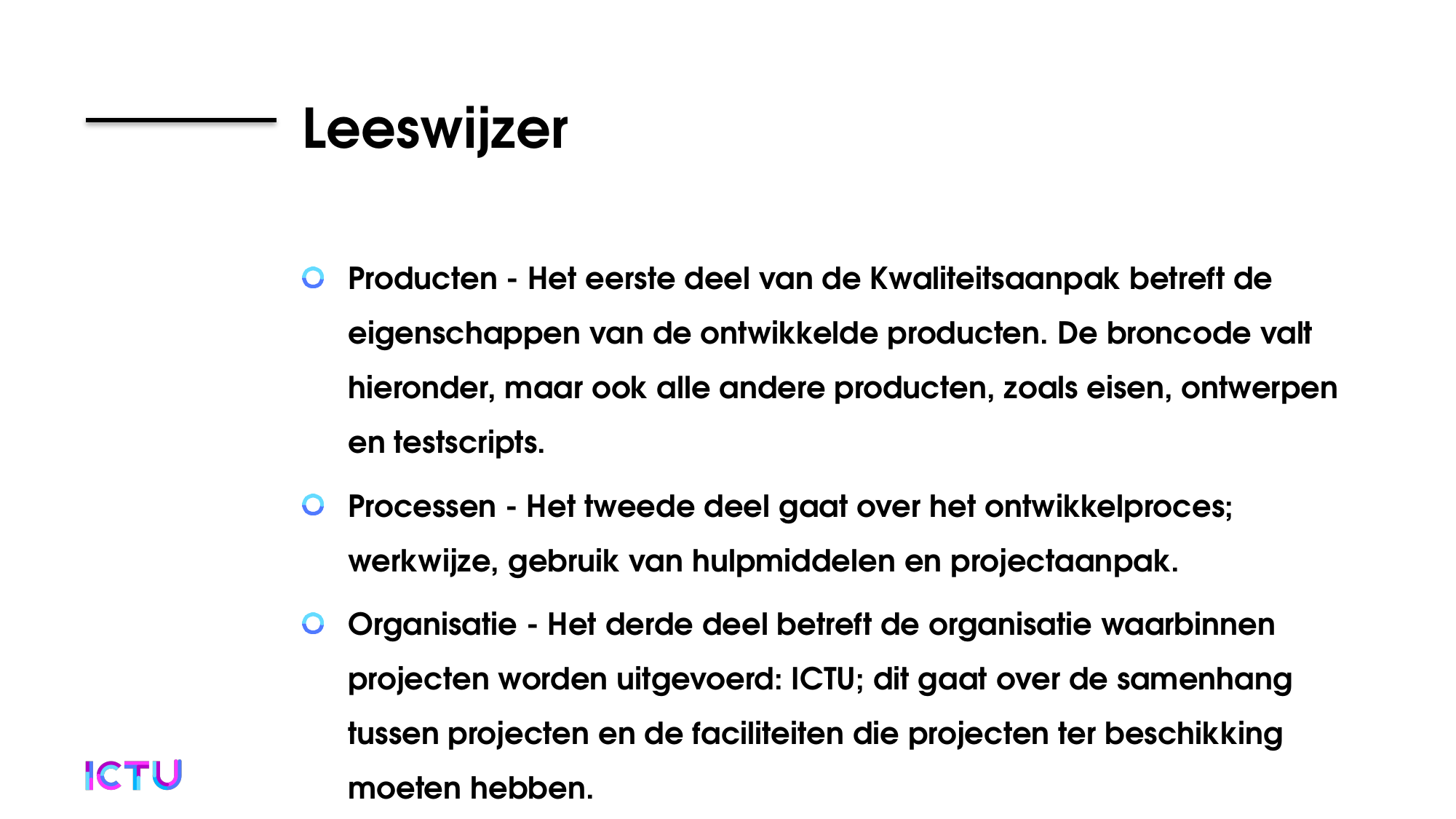

# Leeswijzer
Producten - Het eerste deel van de Kwaliteitsaanpak betreft de eigenschappen van de ontwikkelde producten. De broncode valt hieronder, maar ook alle andere producten, zoals eisen, ontwerpen en testscripts.
Processen - Het tweede deel gaat over het ontwikkelproces; werkwijze, gebruik van hulpmiddelen en projectaanpak.
Organisatie - Het derde deel betreft de organisatie waarbinnen projecten worden uitgevoerd: ICTU; dit gaat over de samenhang tussen projecten en de faciliteiten die projecten ter beschikking moeten hebben.